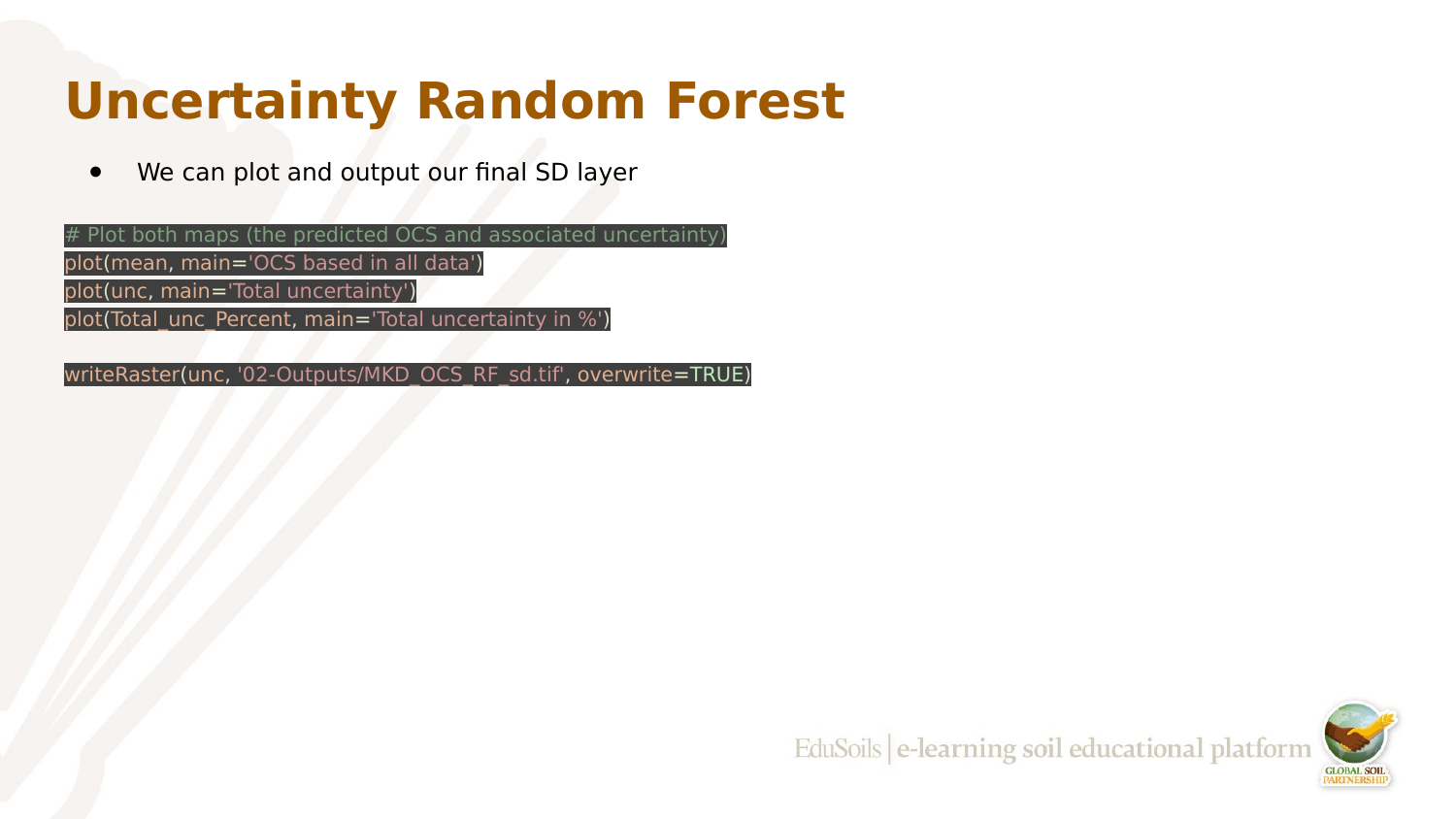

# Uncertainty Random Forest

We can plot and output our final SD layer

# Plot both maps (the predicted OCS and associated uncertainty)
plot(mean, main='OCS based in all data')
plot(unc, main='Total uncertainty')
plot(Total_unc_Percent, main='Total uncertainty in %')

writeRaster(unc, '02-Outputs/MKD_OCS_RF_sd.tif', overwrite=TRUE)

17